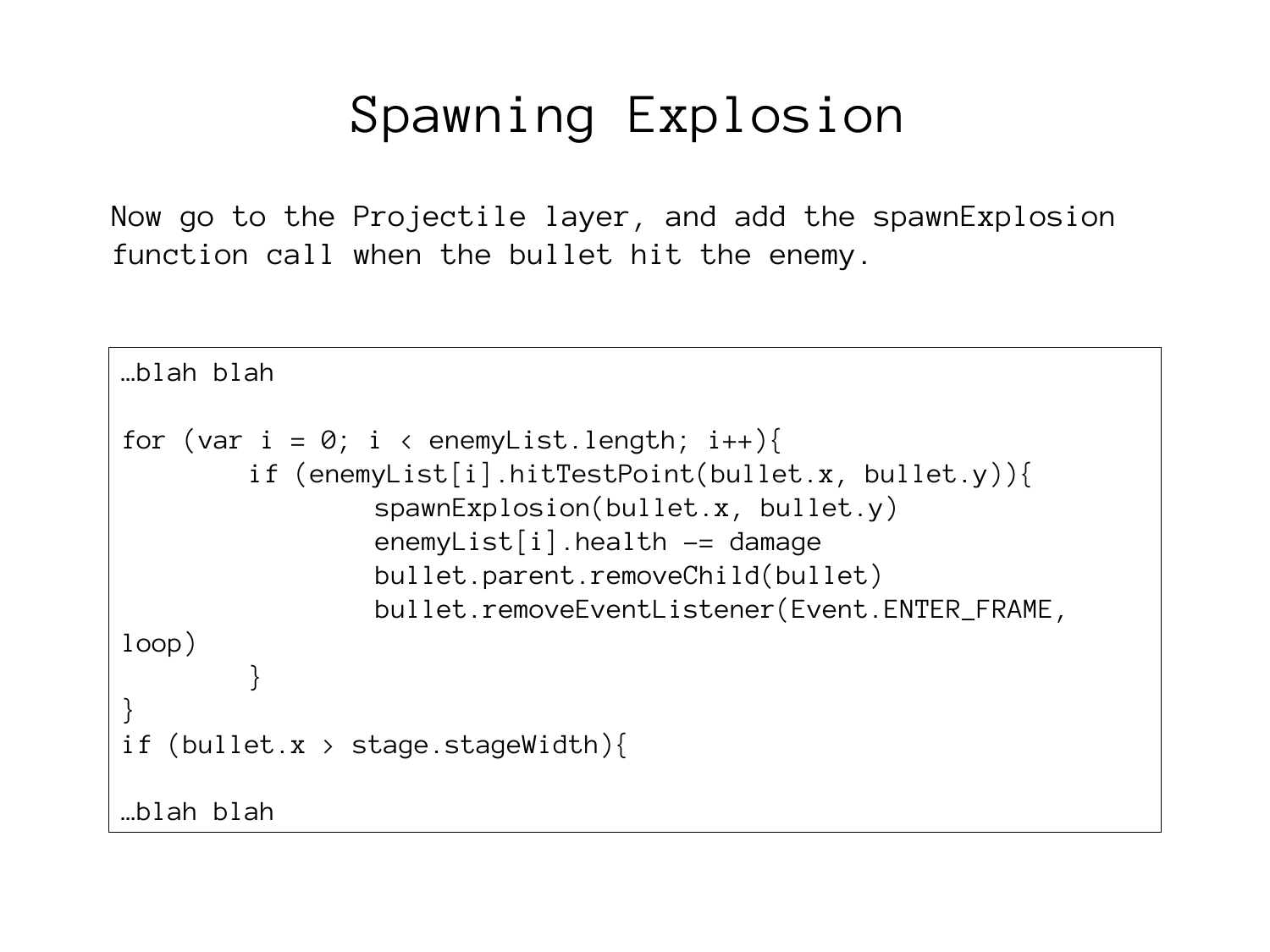

Spawning Explosion
Now go to the Projectile layer, and add the spawnExplosion function call when the bullet hit the enemy.
…blah blah

for (var i = 0; i < enemyList.length; i++){
	if (enemyList[i].hitTestPoint(bullet.x, bullet.y)){
		spawnExplosion(bullet.x, bullet.y)
		enemyList[i].health -= damage
		bullet.parent.removeChild(bullet)
		bullet.removeEventListener(Event.ENTER_FRAME, loop)
	}
}
if (bullet.x > stage.stageWidth){

…blah blah